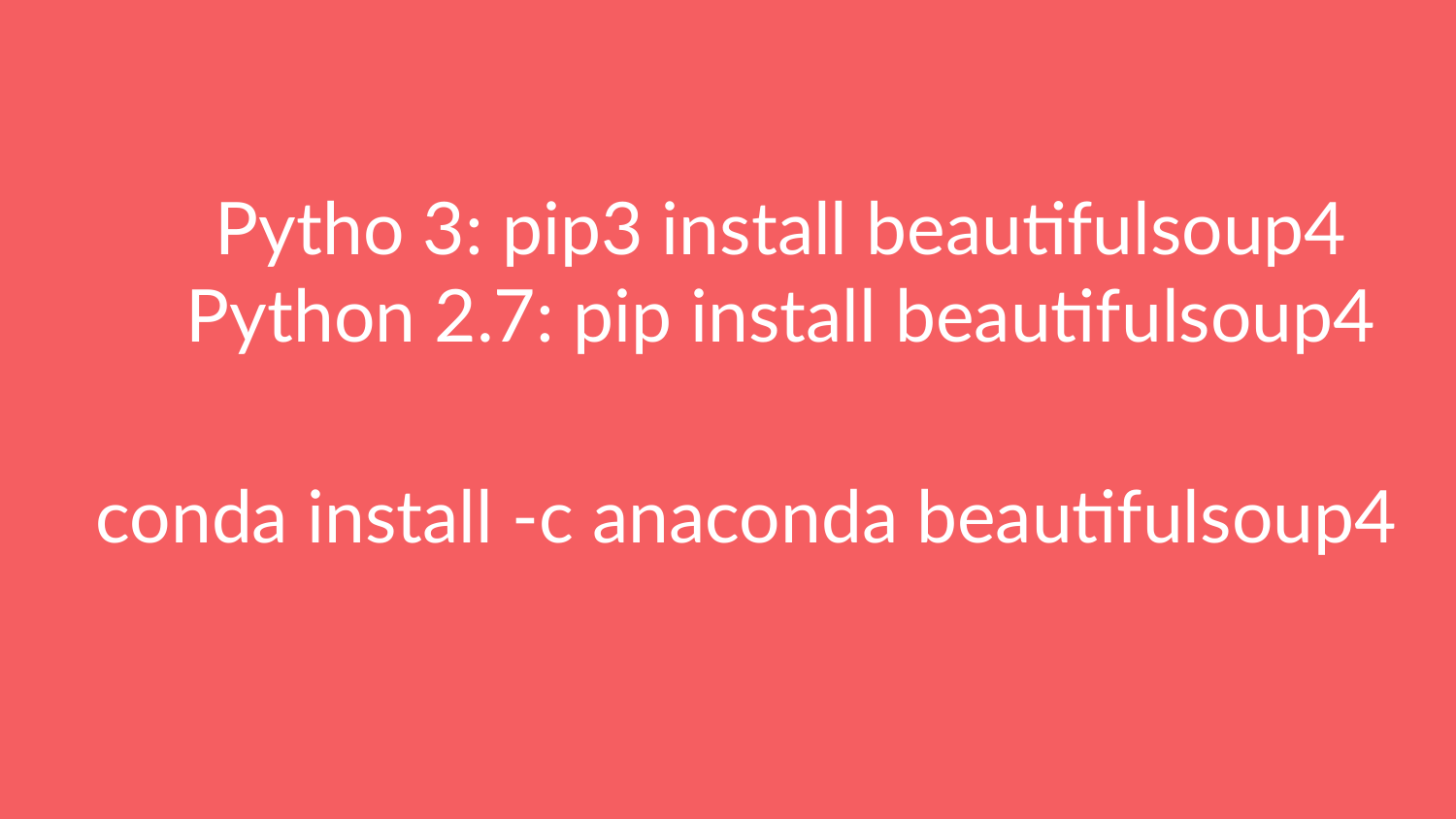

# Pytho 3: pip3 install beautifulsoup4
Python 2.7: pip install beautifulsoup4

conda install -c anaconda beautifulsoup4